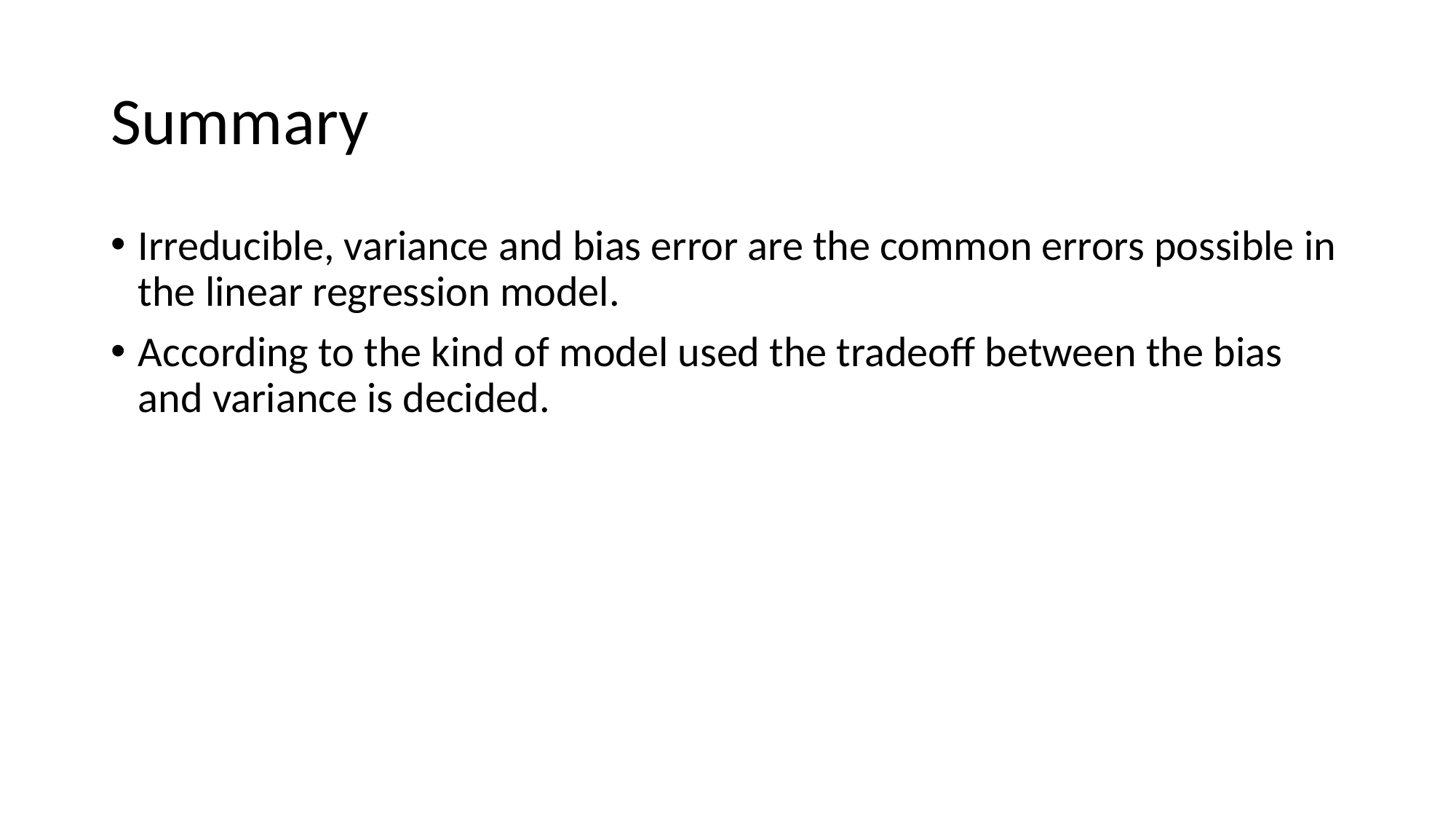

# Summary
Irreducible, variance and bias error are the common errors possible in the linear regression model.
According to the kind of model used the tradeoff between the bias and variance is decided.